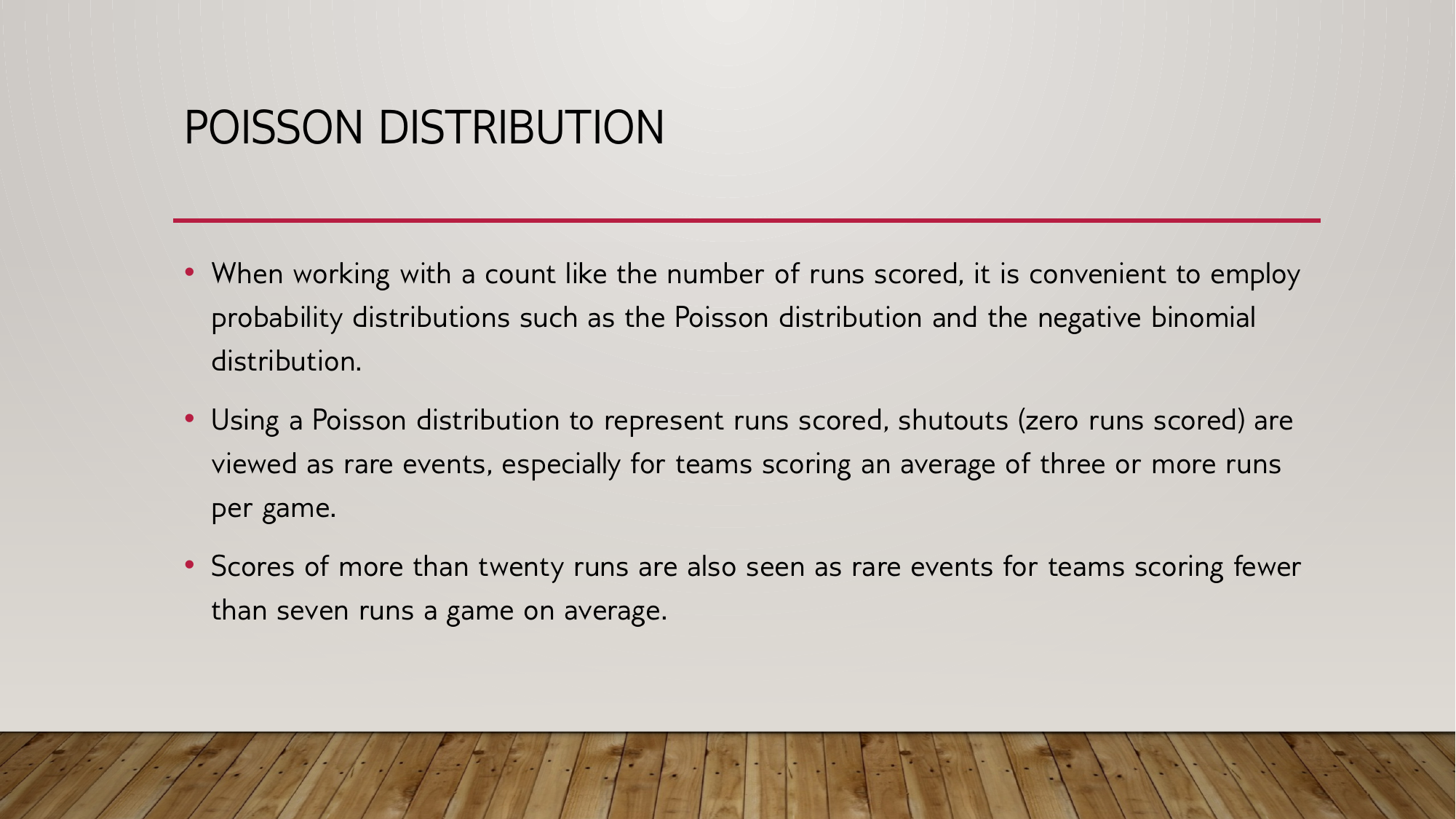

# Poisson Distribution
When working with a count like the number of runs scored, it is convenient to employ probability distributions such as the Poisson distribution and the negative binomial distribution.
Using a Poisson distribution to represent runs scored, shutouts (zero runs scored) are viewed as rare events, especially for teams scoring an average of three or more runs per game.
Scores of more than twenty runs are also seen as rare events for teams scoring fewer than seven runs a game on average.